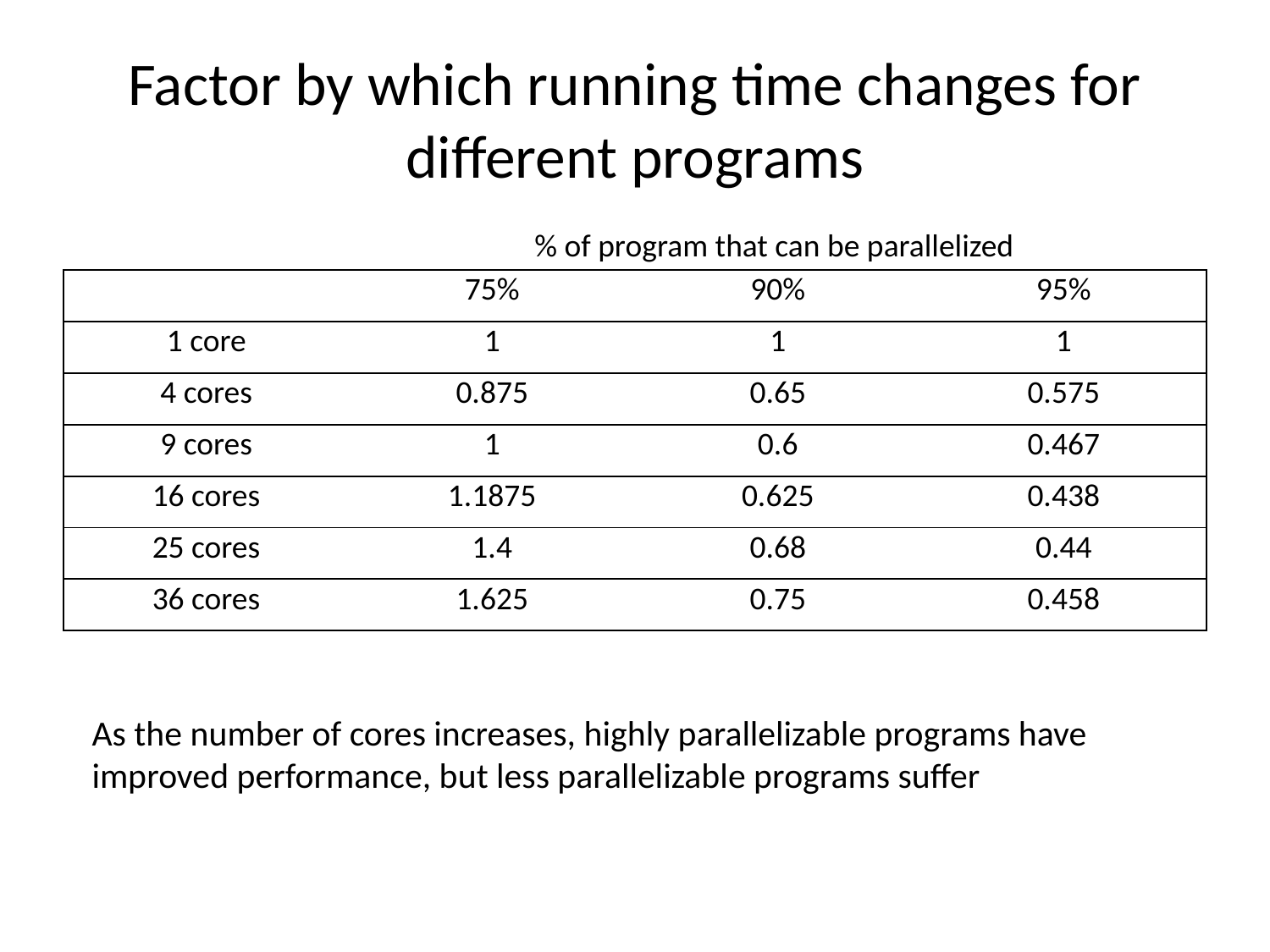

# Factor by which running time changes for different programs
% of program that can be parallelized
|  | 75% | 90% | 95% |
| --- | --- | --- | --- |
| 1 core | 1 | 1 | 1 |
| 4 cores | 0.875 | 0.65 | 0.575 |
| 9 cores | 1 | 0.6 | 0.467 |
| 16 cores | 1.1875 | 0.625 | 0.438 |
| 25 cores | 1.4 | 0.68 | 0.44 |
| 36 cores | 1.625 | 0.75 | 0.458 |
As the number of cores increases, highly parallelizable programs have improved performance, but less parallelizable programs suffer